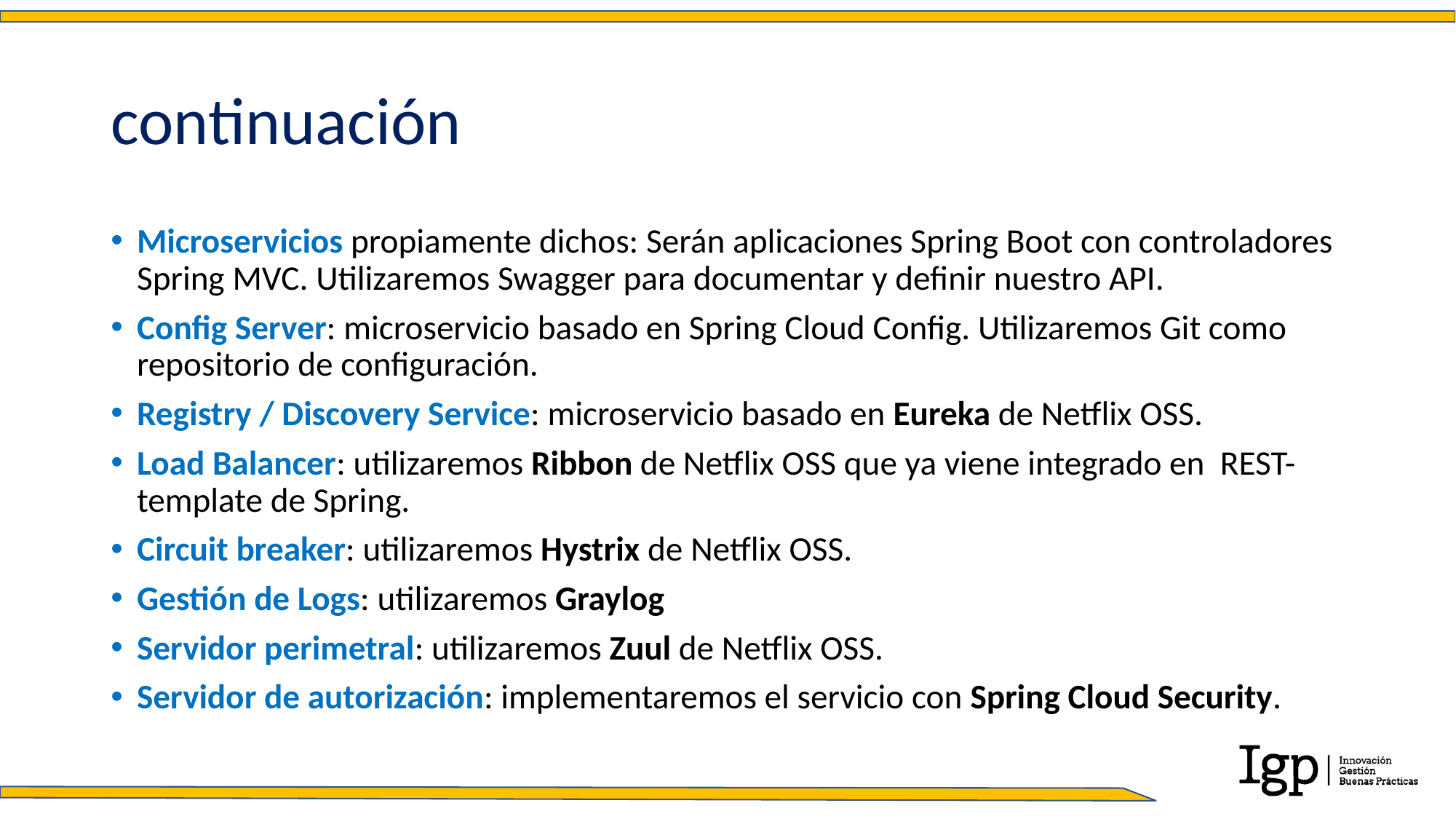

# continuación
Microservicios propiamente dichos: Serán aplicaciones Spring Boot con controladores Spring MVC. Utilizaremos Swagger para documentar y definir nuestro API.
Config Server: microservicio basado en Spring Cloud Config. Utilizaremos Git como repositorio de configuración.
Registry / Discovery Service: microservicio basado en Eureka de Netflix OSS.
Load Balancer: utilizaremos Ribbon de Netflix OSS que ya viene integrado en  REST-template de Spring.
Circuit breaker: utilizaremos Hystrix de Netflix OSS.
Gestión de Logs: utilizaremos Graylog
Servidor perimetral: utilizaremos Zuul de Netflix OSS.
Servidor de autorización: implementaremos el servicio con Spring Cloud Security.